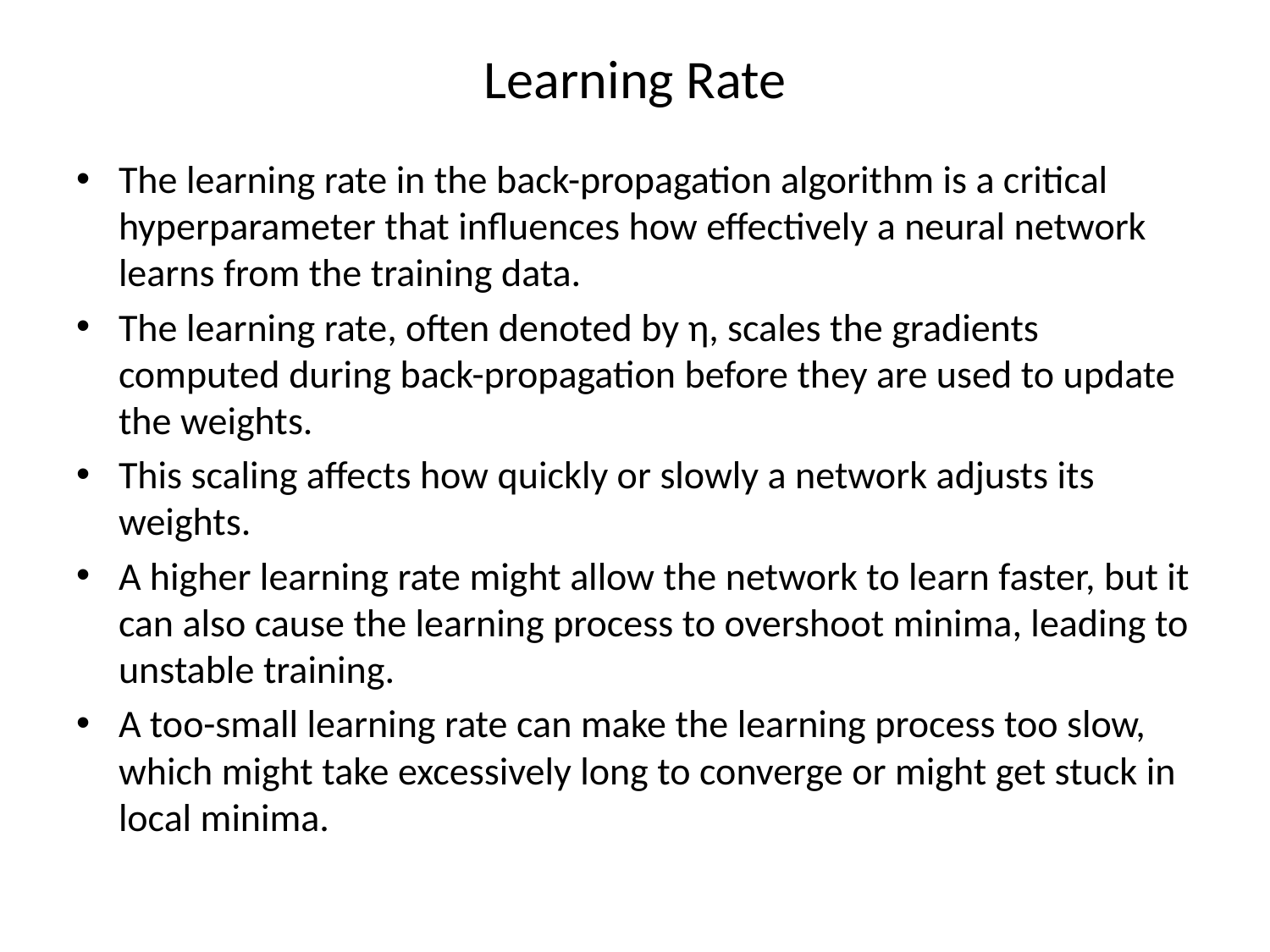

# Learning Rate
The learning rate in the back-propagation algorithm is a critical hyperparameter that influences how effectively a neural network learns from the training data.
The learning rate, often denoted by η, scales the gradients computed during back-propagation before they are used to update the weights.
This scaling affects how quickly or slowly a network adjusts its weights.
A higher learning rate might allow the network to learn faster, but it can also cause the learning process to overshoot minima, leading to unstable training.
A too-small learning rate can make the learning process too slow, which might take excessively long to converge or might get stuck in local minima.